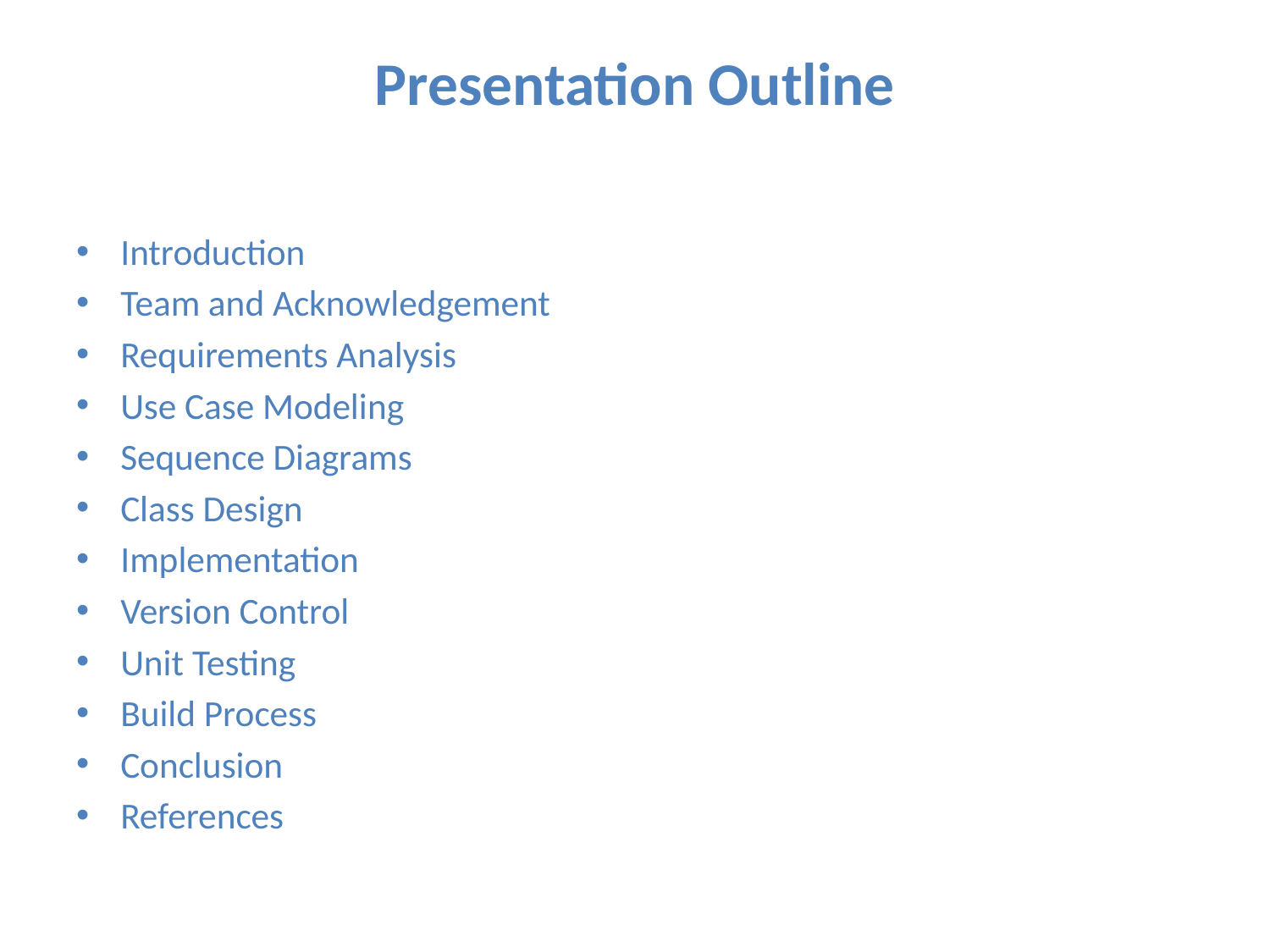

# Presentation Outline
Introduction
Team and Acknowledgement
Requirements Analysis
Use Case Modeling
Sequence Diagrams
Class Design
Implementation
Version Control
Unit Testing
Build Process
Conclusion
References